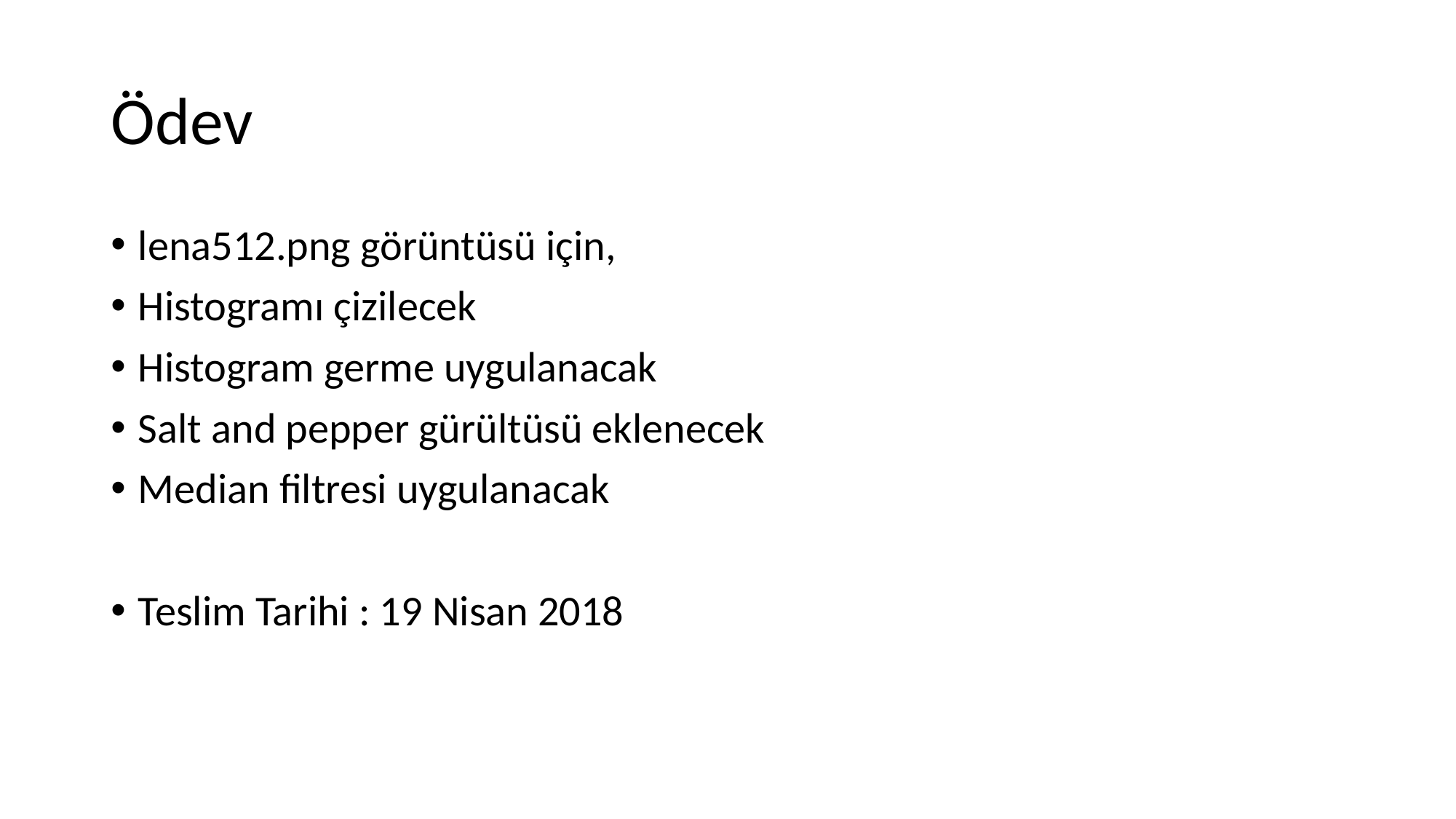

# Ödev
lena512.png görüntüsü için,
Histogramı çizilecek
Histogram germe uygulanacak
Salt and pepper gürültüsü eklenecek
Median filtresi uygulanacak

Teslim Tarihi : 19 Nisan 2018